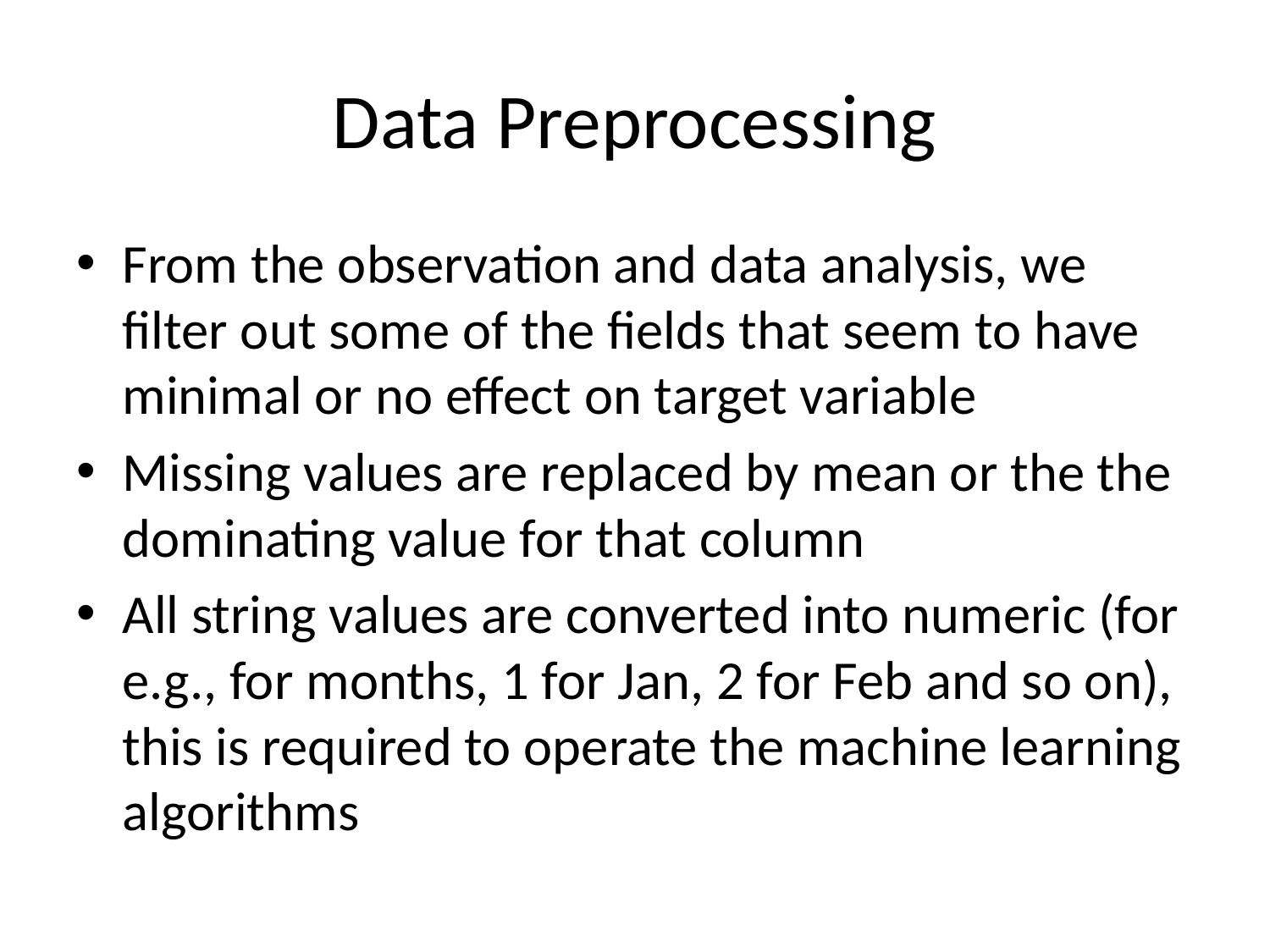

# Data Preprocessing
From the observation and data analysis, we filter out some of the fields that seem to have minimal or no effect on target variable
Missing values are replaced by mean or the the dominating value for that column
All string values are converted into numeric (for e.g., for months, 1 for Jan, 2 for Feb and so on), this is required to operate the machine learning algorithms